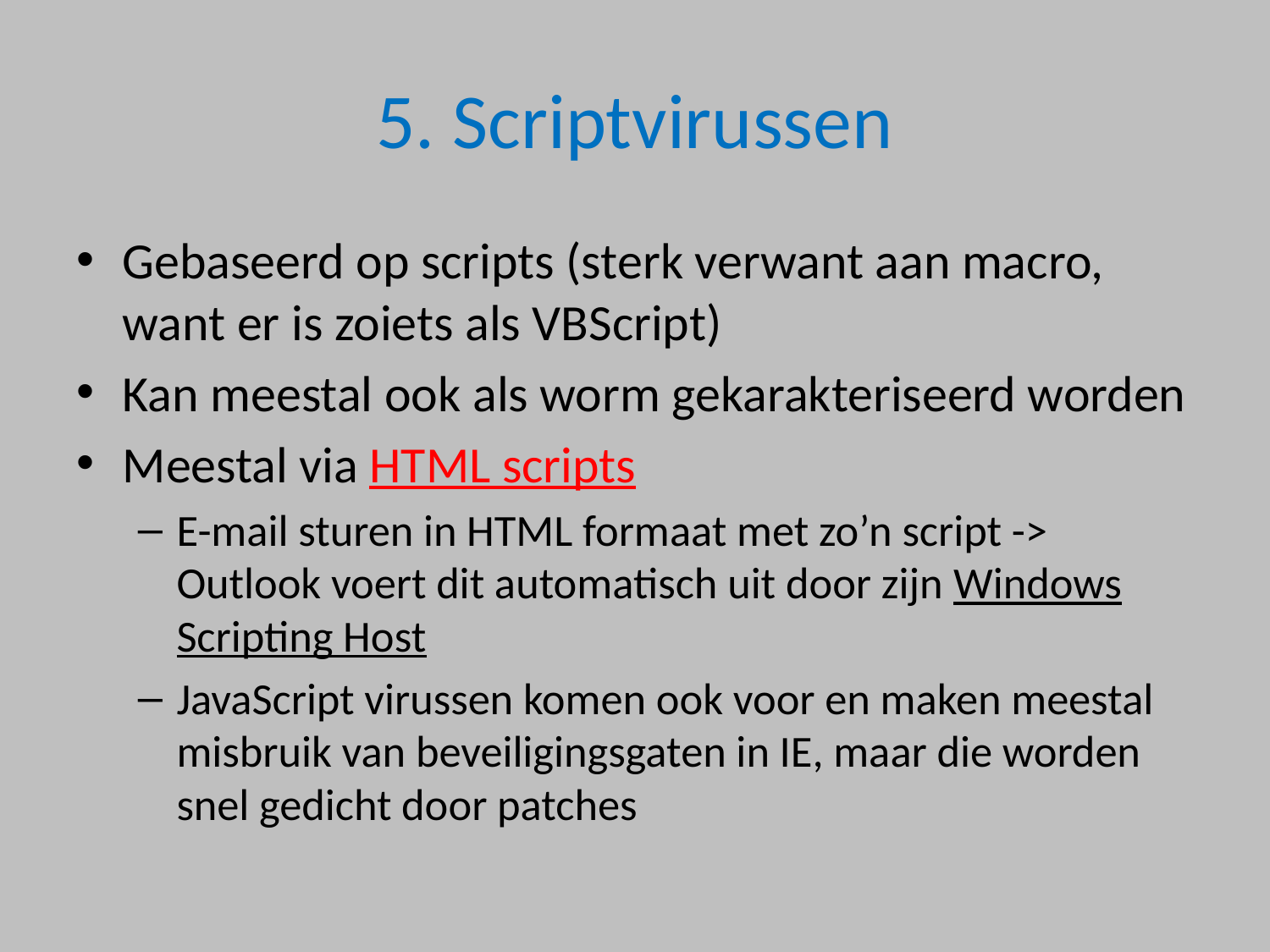

# 5. Scriptvirussen
Gebaseerd op scripts (sterk verwant aan macro, want er is zoiets als VBScript)
Kan meestal ook als worm gekarakteriseerd worden
Meestal via HTML scripts
E-mail sturen in HTML formaat met zo’n script -> Outlook voert dit automatisch uit door zijn Windows Scripting Host
JavaScript virussen komen ook voor en maken meestal misbruik van beveiligingsgaten in IE, maar die worden snel gedicht door patches